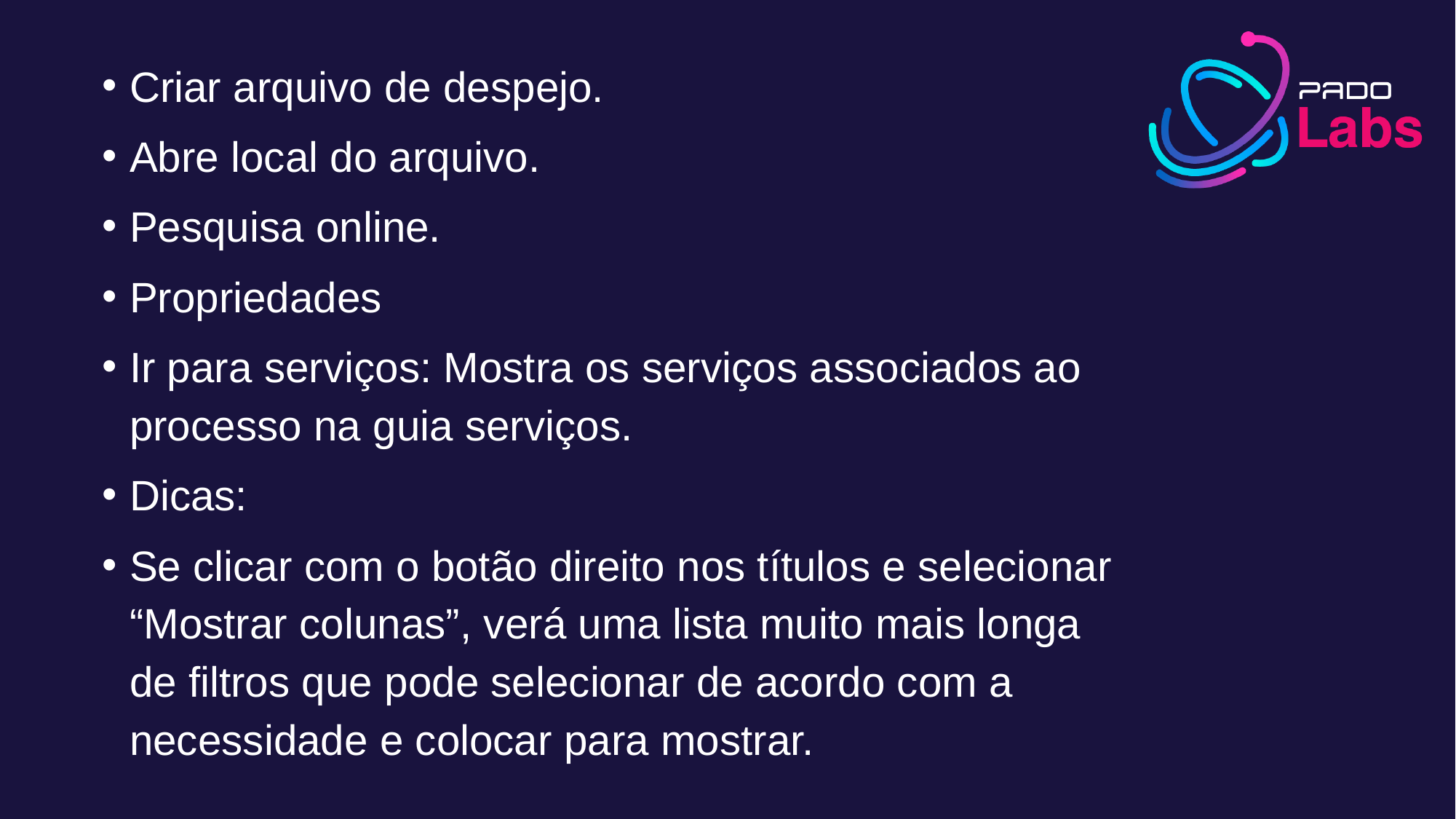

Criar arquivo de despejo.
Abre local do arquivo.
Pesquisa online.
Propriedades
Ir para serviços: Mostra os serviços associados ao processo na guia serviços.
Dicas:
Se clicar com o botão direito nos títulos e selecionar “Mostrar colunas”, verá uma lista muito mais longa de filtros que pode selecionar de acordo com a necessidade e colocar para mostrar.